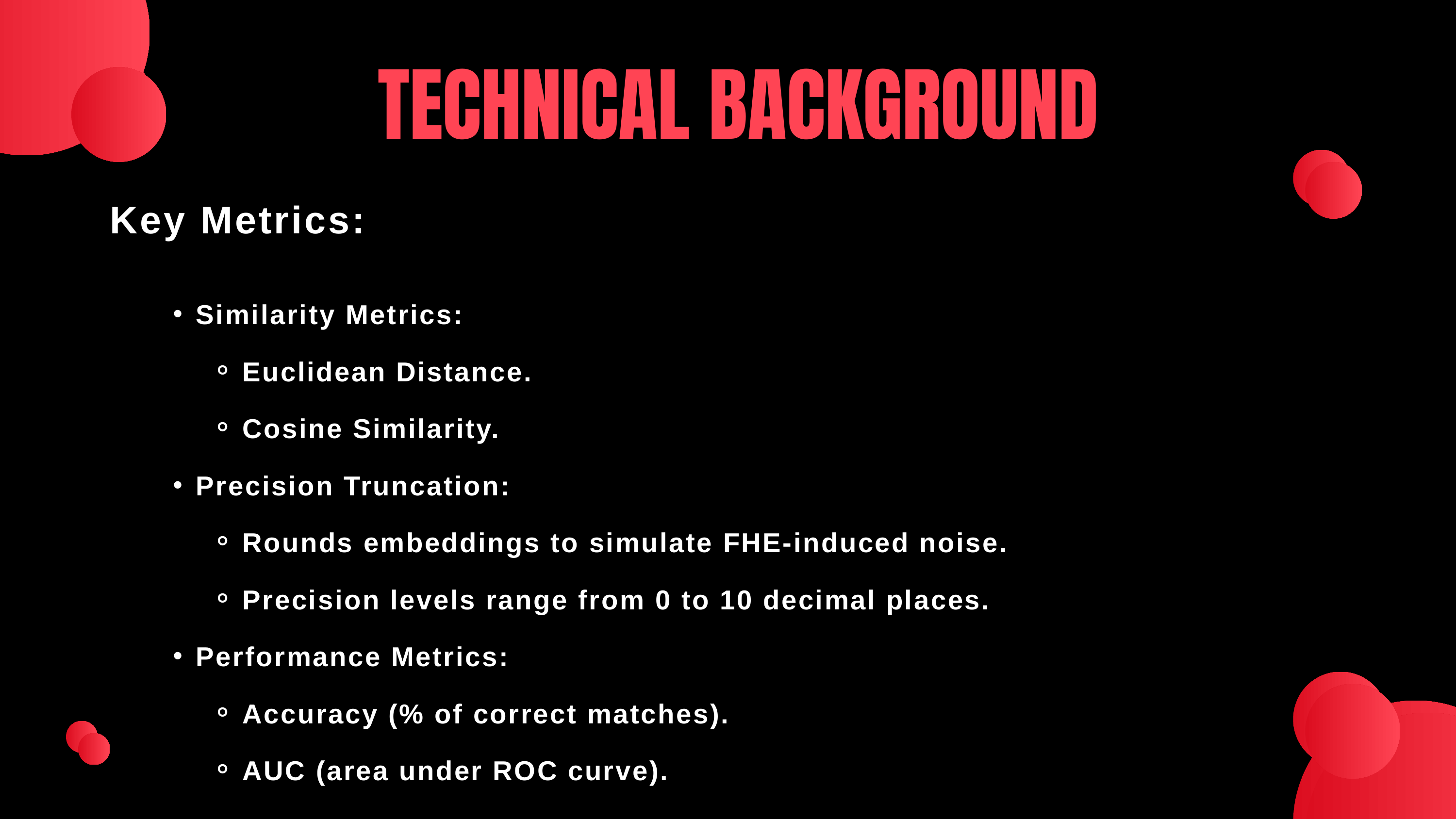

TECHNICAL BACKGROUND

Key Metrics:
Similarity Metrics:
Euclidean Distance.
Cosine Similarity.
Precision Truncation:
Rounds embeddings to simulate FHE-induced noise.
Precision levels range from 0 to 10 decimal places.
Performance Metrics:
Accuracy (% of correct matches).
AUC (area under ROC curve).